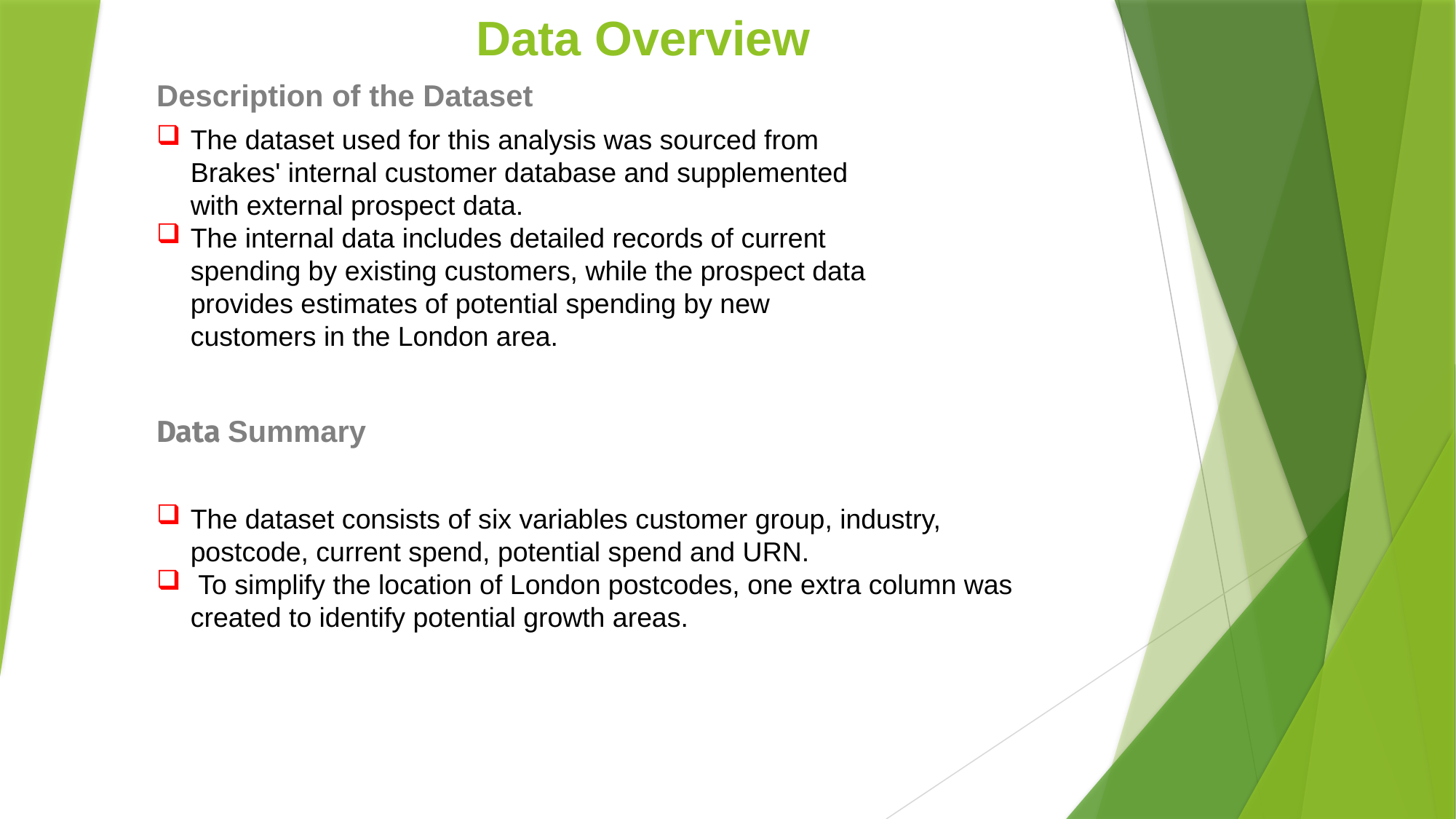

# Data Overview
Description of the Dataset

The dataset used for this analysis was sourced from Brakes' internal customer database and supplemented with external prospect data.
The internal data includes detailed records of current spending by existing customers, while the prospect data provides estimates of potential spending by new customers in the London area.

Data Summary
The dataset consists of six variables customer group, industry, postcode, current spend, potential spend and URN.
 To simplify the location of London postcodes, one extra column was created to identify potential growth areas.